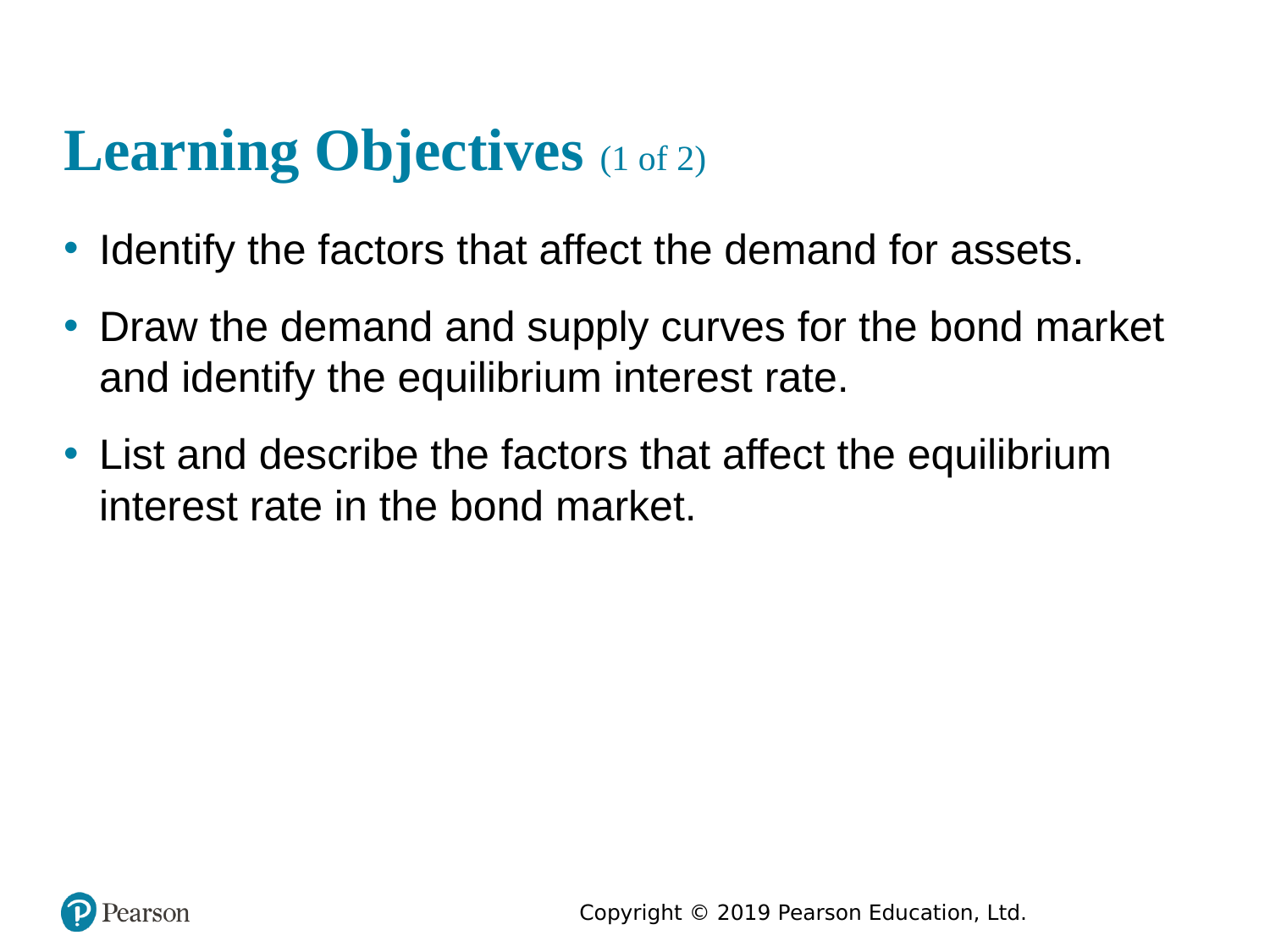

# Learning Objectives (1 of 2)
Identify the factors that affect the demand for assets.
Draw the demand and supply curves for the bond market and identify the equilibrium interest rate.
List and describe the factors that affect the equilibrium interest rate in the bond market.